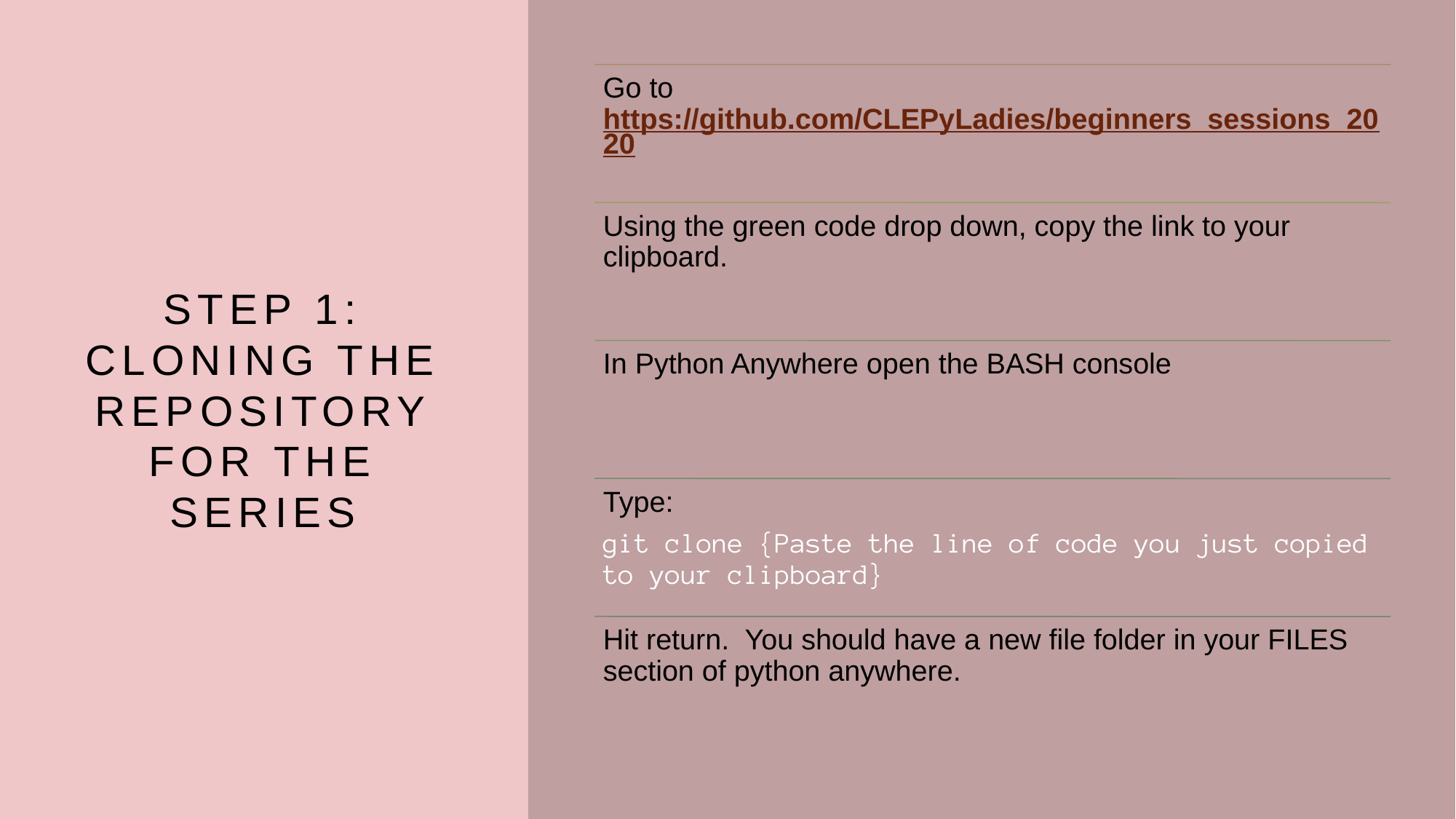

Go to https://github.com/CLEPyLadies/beginners_sessions_2020
Using the green code drop down, copy the link to your clipboard.
In Python Anywhere open the BASH console
Type:
git clone {Paste the line of code you just copied to your clipboard}
Hit return.  You should have a new file folder in your FILES section of python anywhere.
# Step 1: Cloning the Repository for the series